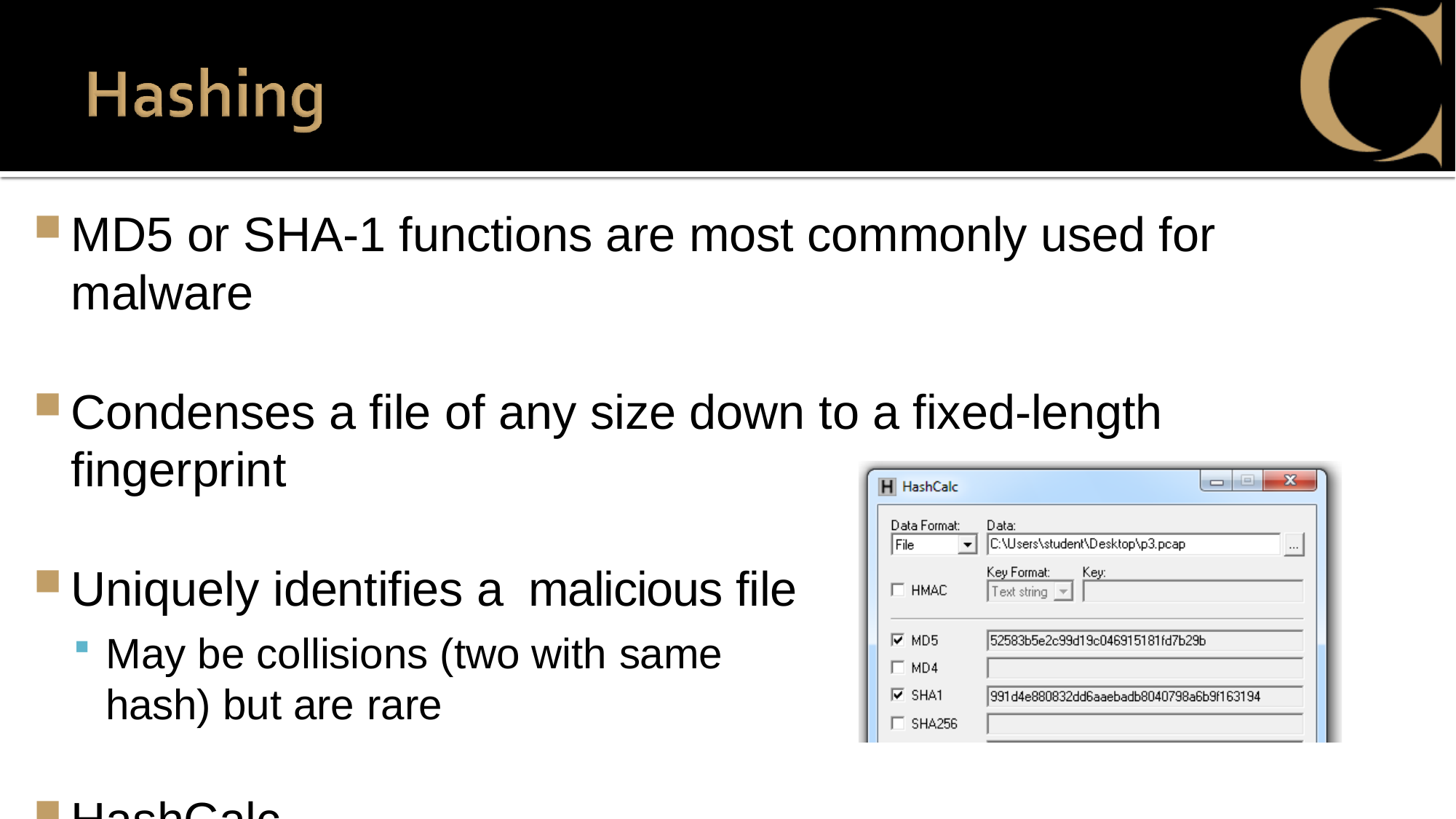

MD5 or SHA-1 functions are most commonly used for malware

Condenses a file of any size down to a fixed-length fingerprint

Uniquely identifies a  malicious file
May be collisions (two with same
hash) but are rare

HashCalc